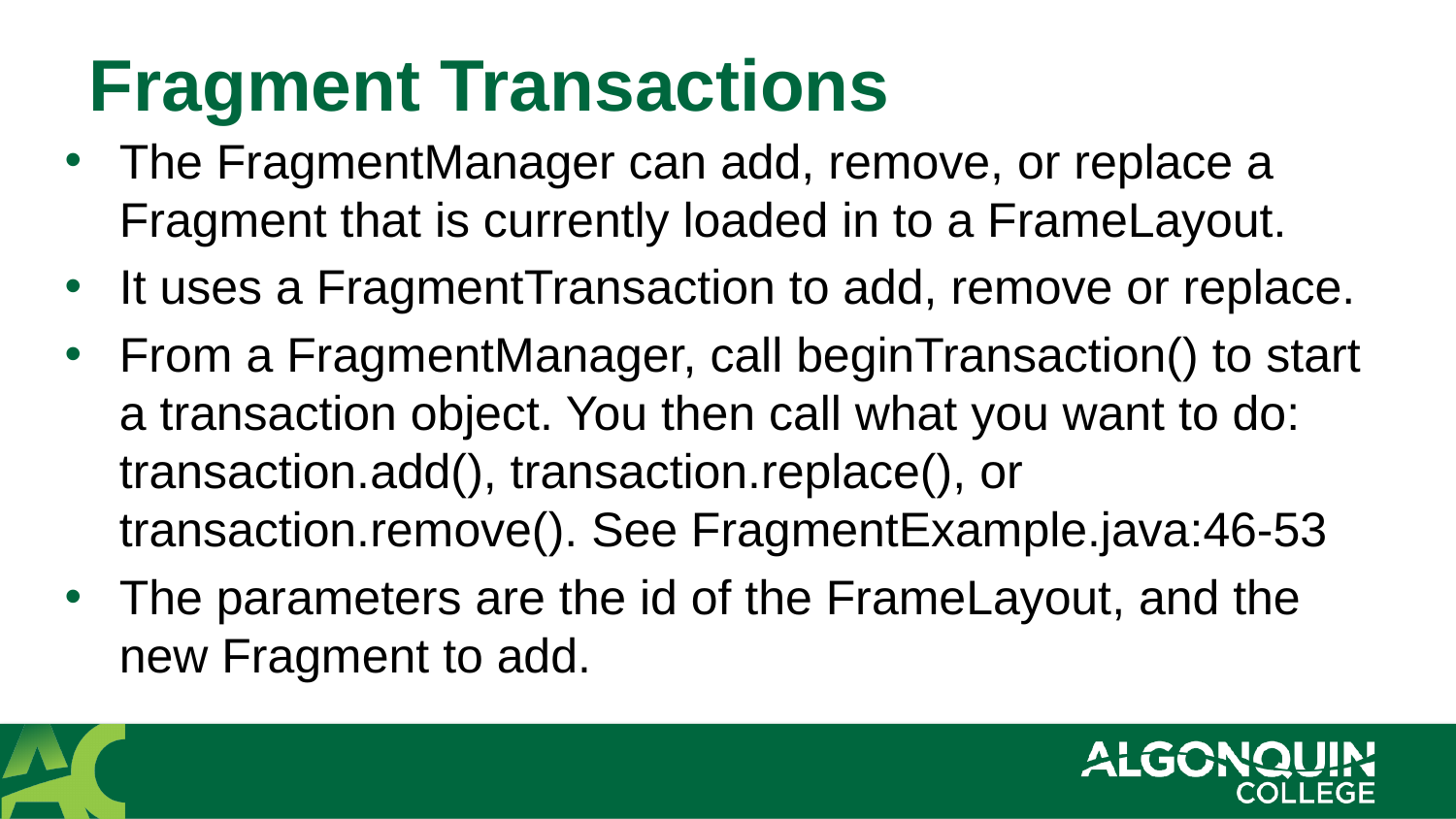

# Fragment Transactions
The FragmentManager can add, remove, or replace a Fragment that is currently loaded in to a FrameLayout.
It uses a FragmentTransaction to add, remove or replace.
From a FragmentManager, call beginTransaction() to start a transaction object. You then call what you want to do: transaction.add(), transaction.replace(), or transaction.remove(). See FragmentExample.java:46-53
The parameters are the id of the FrameLayout, and the new Fragment to add.